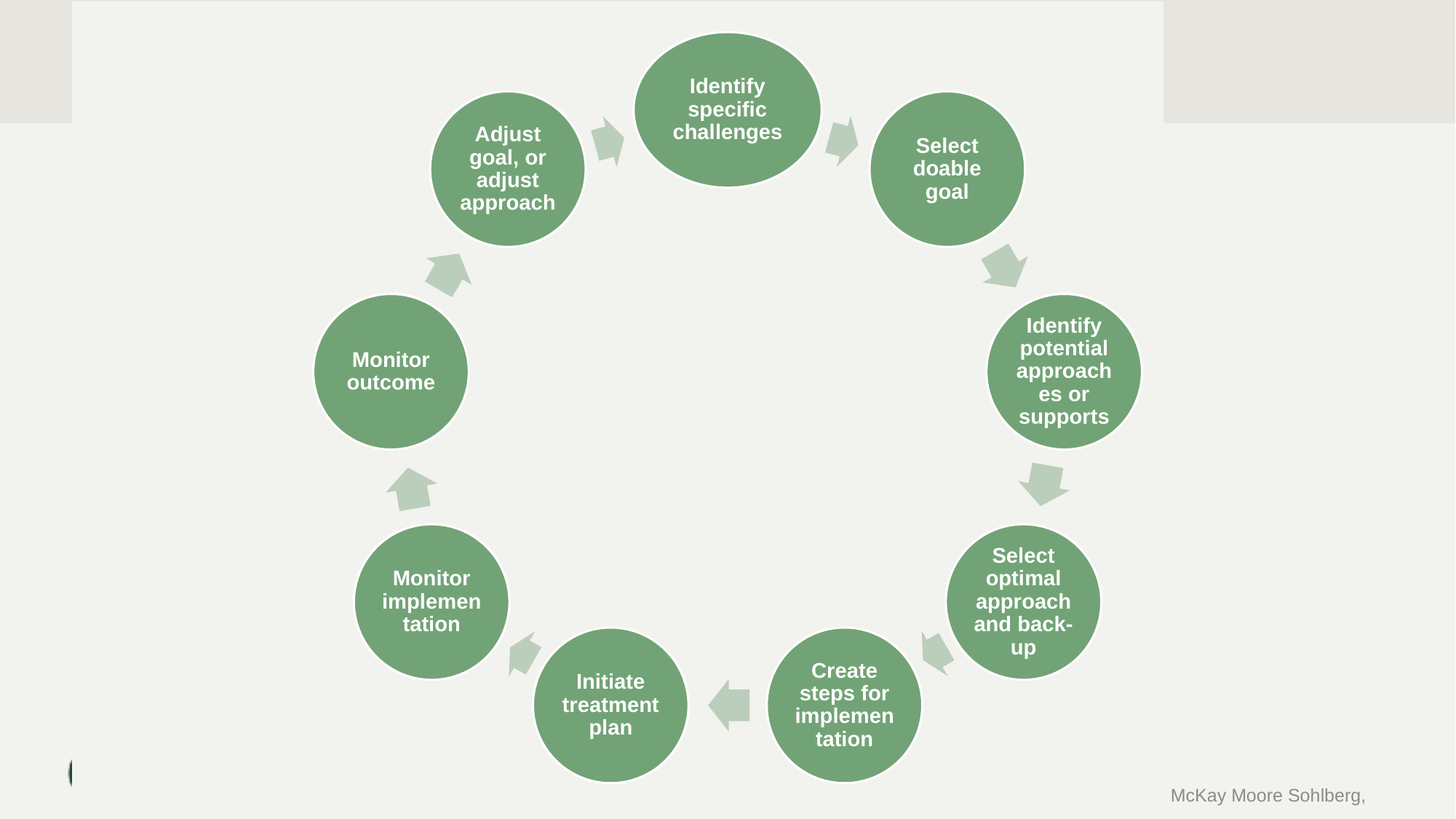

Identify specific challenges

Select doable goal

Identify potential approaches or supports

Select optimal approach and back-up

Create steps for implementation

Initiate treatment plan

Monitor implementation

Monitor outcome

Adjust goal, or adjust approach

#
McKay Moore Sohlberg,